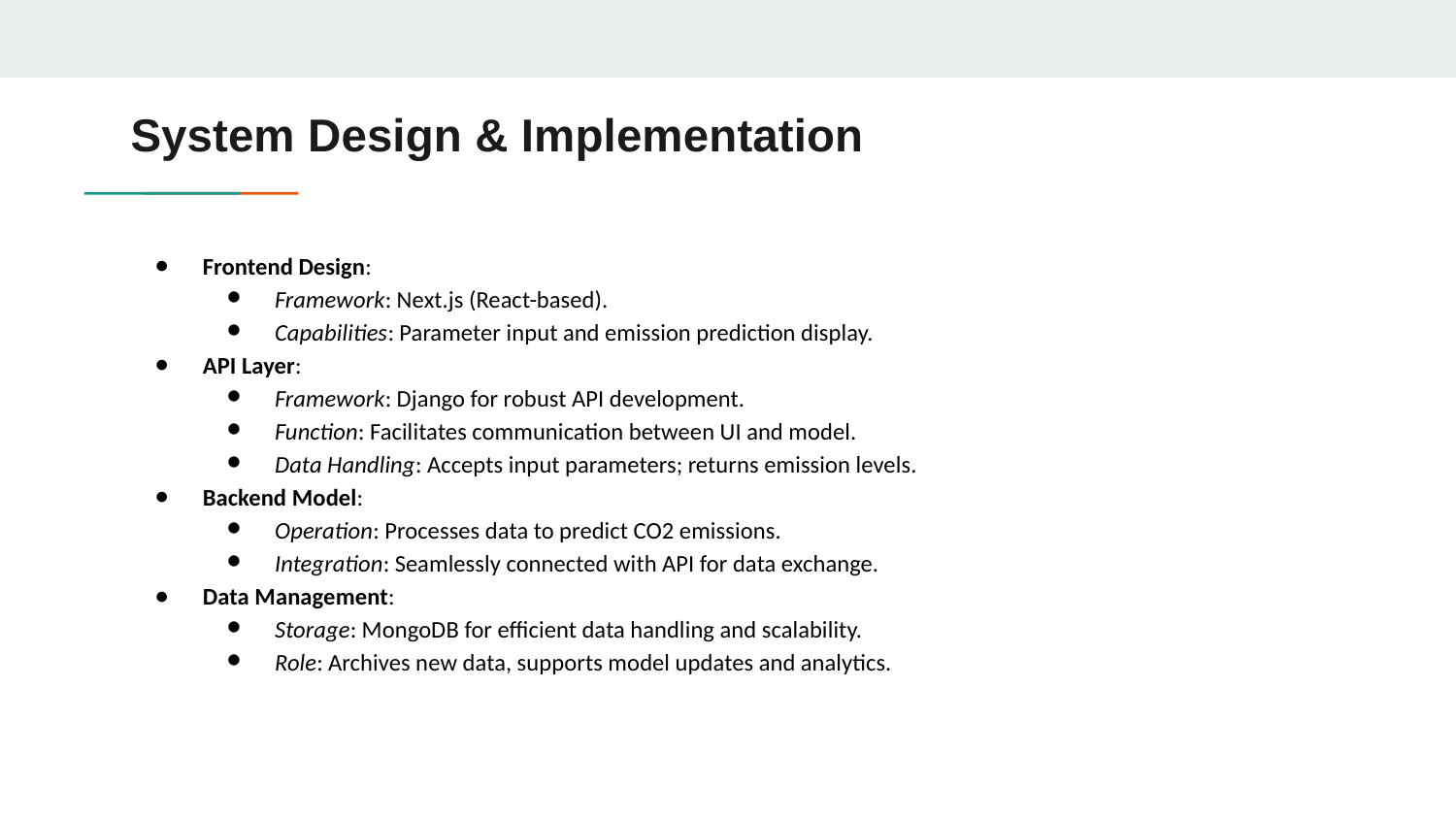

# System Design & Implementation
Frontend Design:
Framework: Next.js (React-based).
Capabilities: Parameter input and emission prediction display.
API Layer:
Framework: Django for robust API development.
Function: Facilitates communication between UI and model.
Data Handling: Accepts input parameters; returns emission levels.
Backend Model:
Operation: Processes data to predict CO2 emissions.
Integration: Seamlessly connected with API for data exchange.
Data Management:
Storage: MongoDB for efficient data handling and scalability.
Role: Archives new data, supports model updates and analytics.